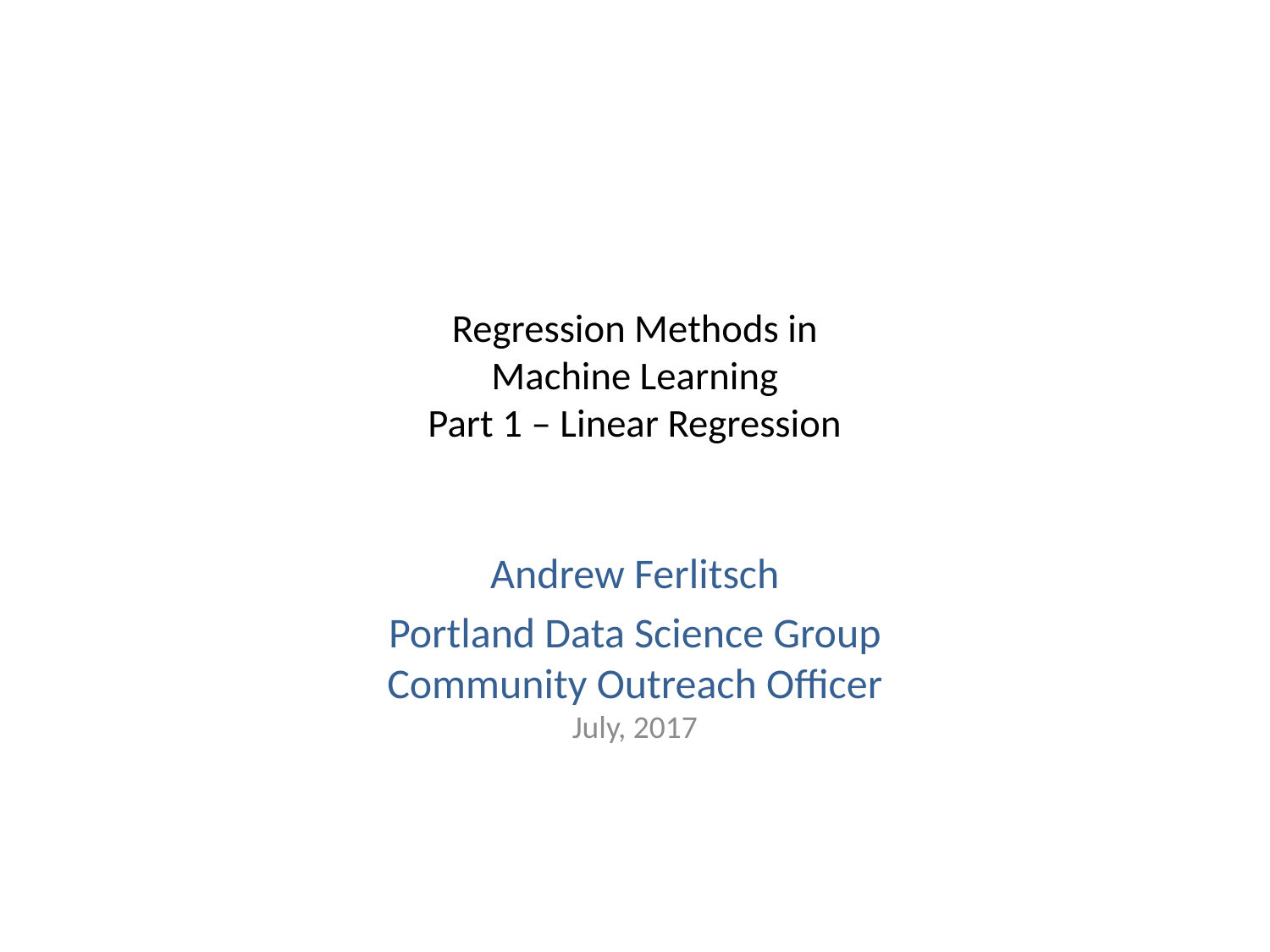

# Regression Methods in Machine Learning Part 1 – Linear Regression
Andrew Ferlitsch
Portland Data Science Group
Community Outreach Officer
July, 2017